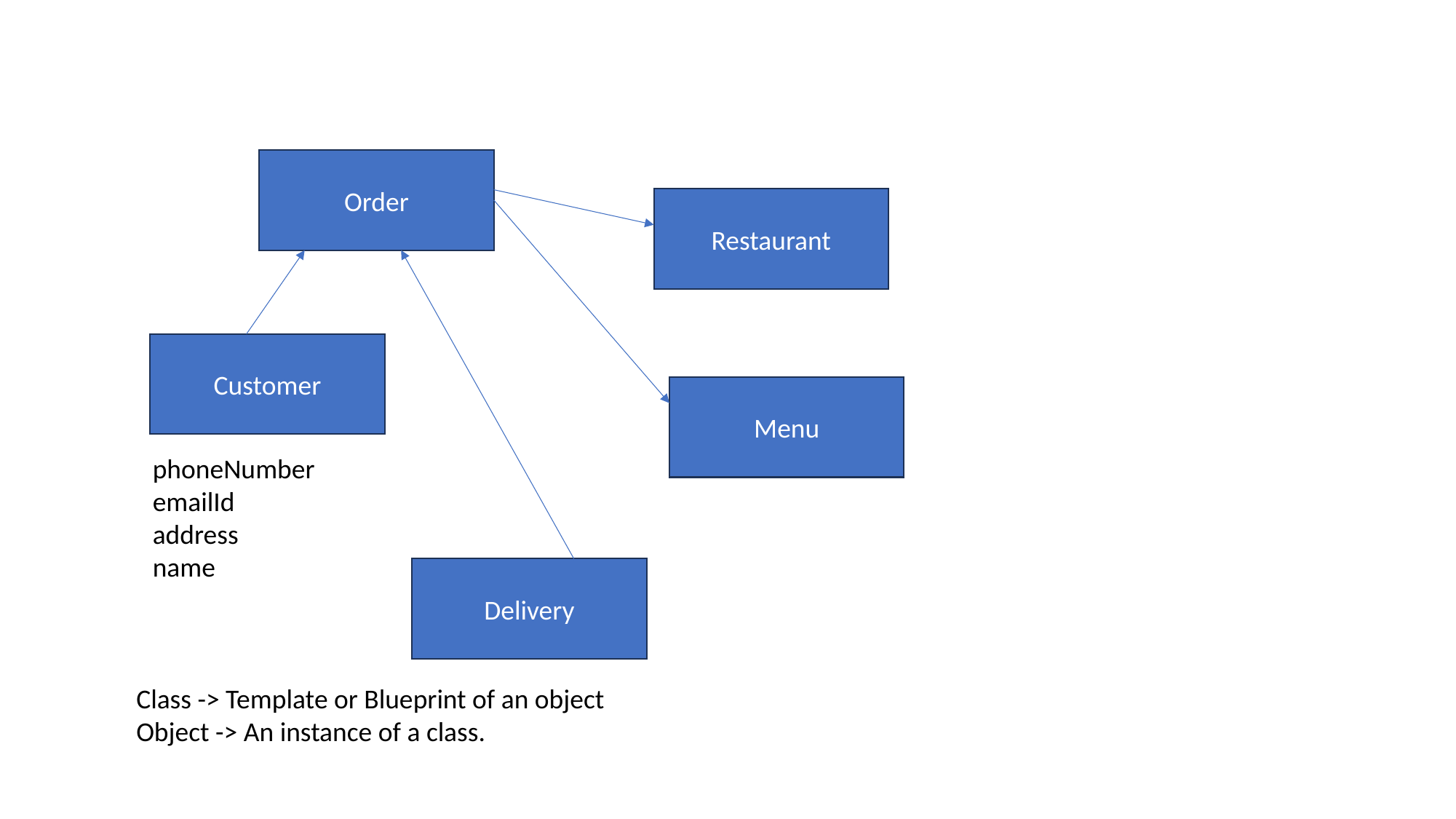

Order
Restaurant
Customer
Menu
phoneNumber
emailId
address
name
Delivery
Class -> Template or Blueprint of an object
Object -> An instance of a class.